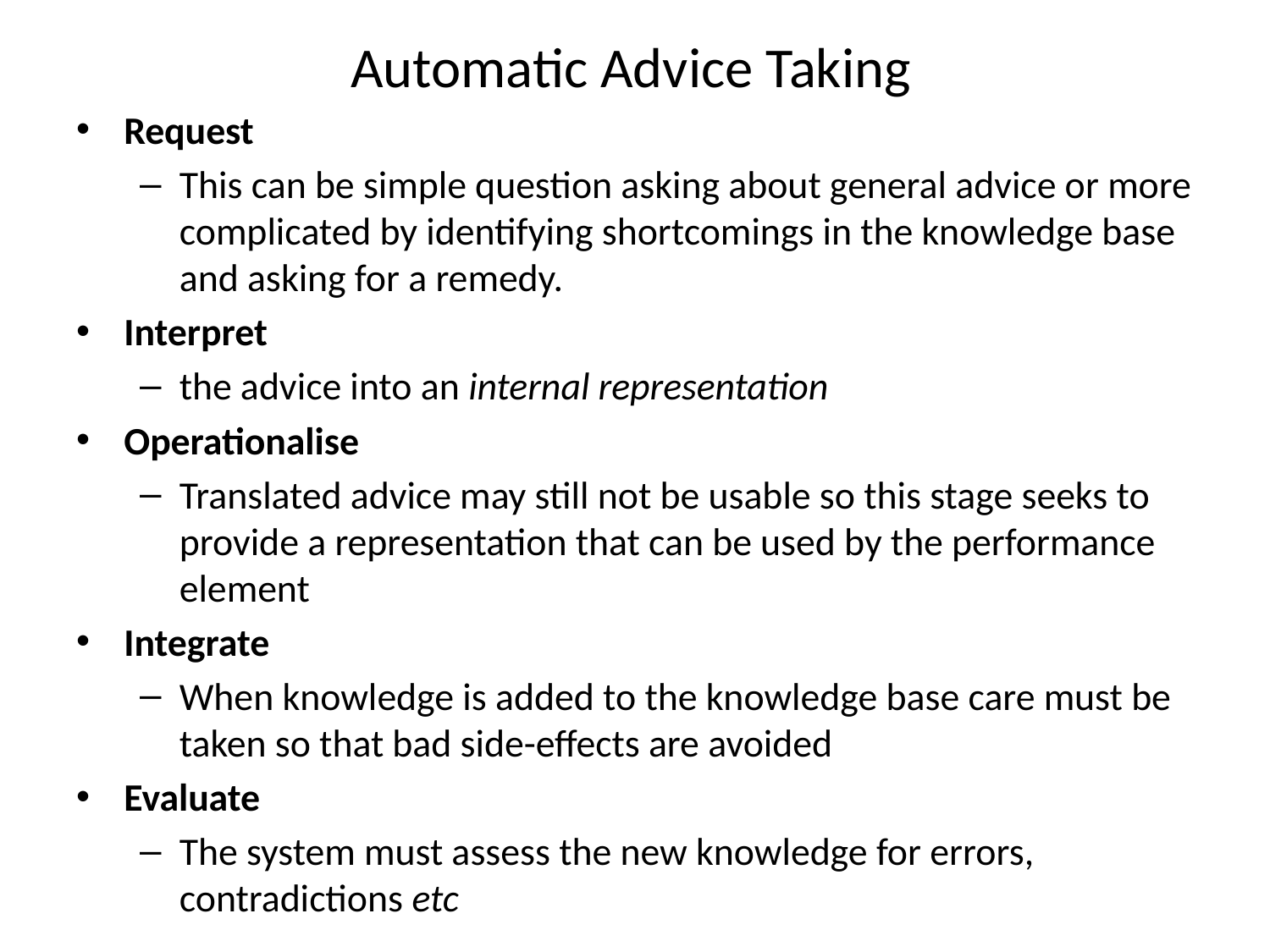

# Automatic Advice Taking
Request
This can be simple question asking about general advice or more complicated by identifying shortcomings in the knowledge base and asking for a remedy.
Interpret
the advice into an internal representation
Operationalise
Translated advice may still not be usable so this stage seeks to provide a representation that can be used by the performance element
Integrate
When knowledge is added to the knowledge base care must be taken so that bad side-effects are avoided
Evaluate
The system must assess the new knowledge for errors, contradictions etc